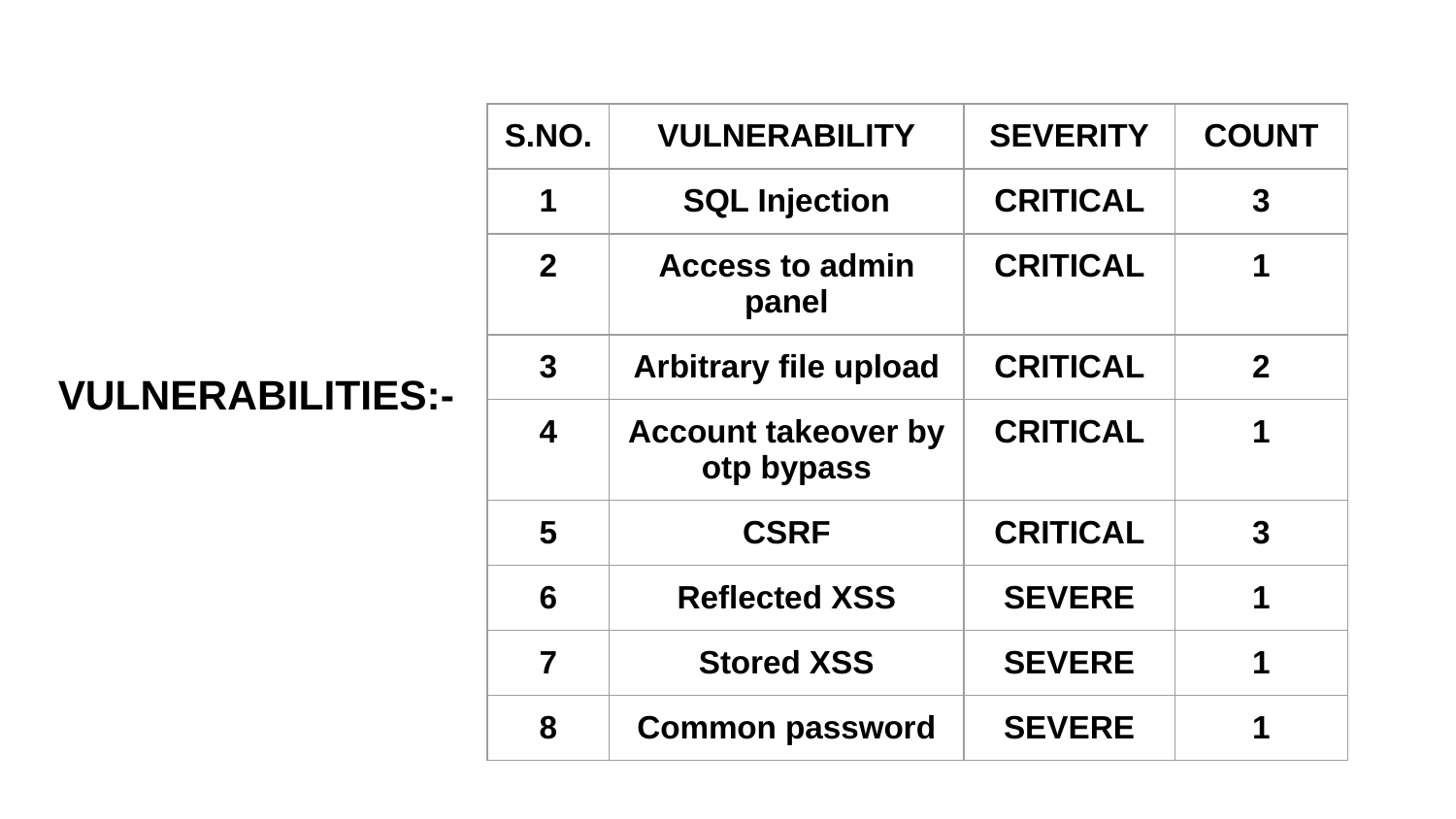

| S.NO. | VULNERABILITY | SEVERITY | COUNT |
| --- | --- | --- | --- |
| 1 | SQL Injection | CRITICAL | 3 |
| 2 | Access to admin panel | CRITICAL | 1 |
| 3 | Arbitrary file upload | CRITICAL | 2 |
| 4 | Account takeover by otp bypass | CRITICAL | 1 |
| 5 | CSRF | CRITICAL | 3 |
| 6 | Reflected XSS | SEVERE | 1 |
| 7 | Stored XSS | SEVERE | 1 |
| 8 | Common password | SEVERE | 1 |
# VULNERABILITIES:-